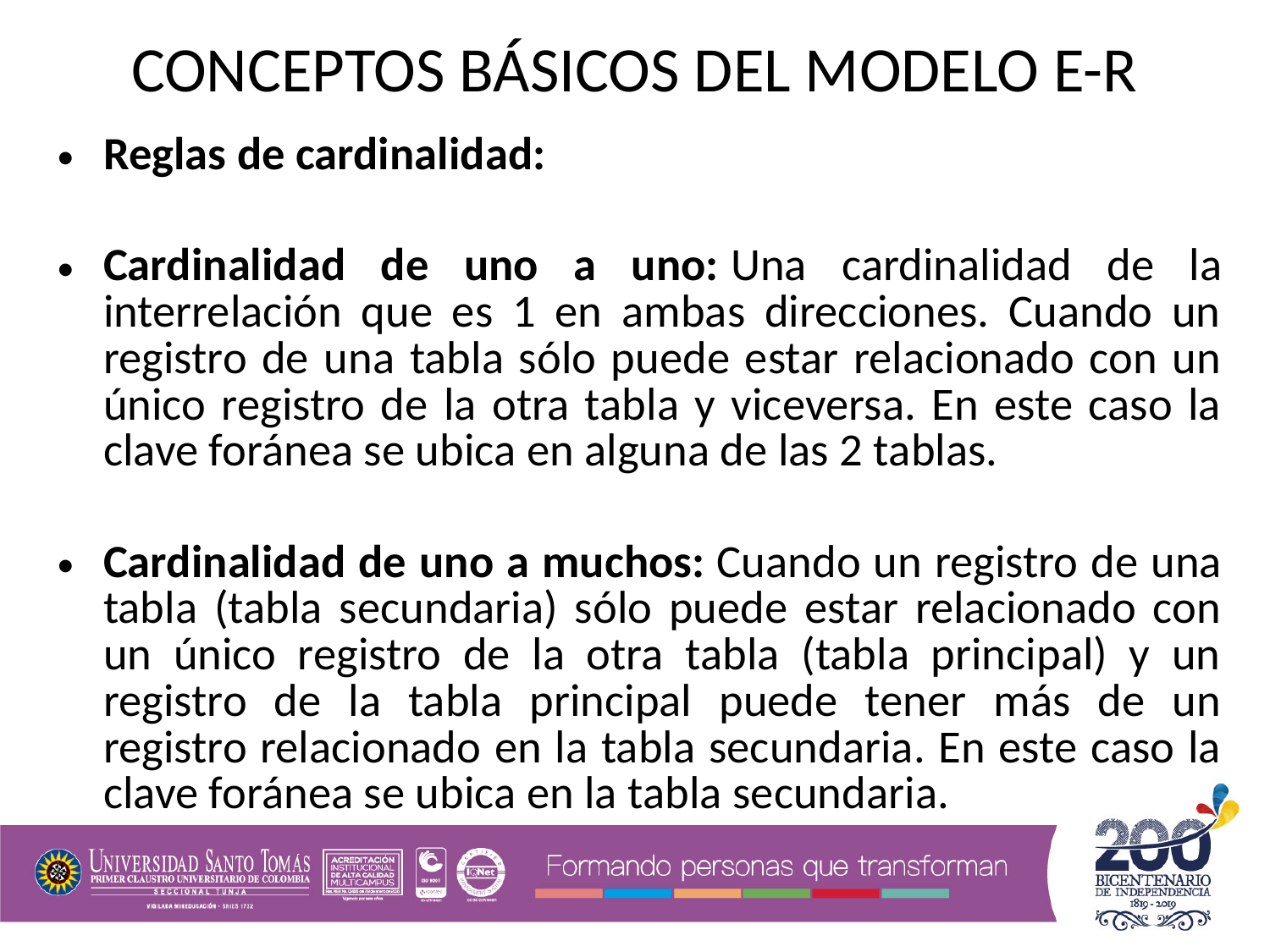

CONCEPTOS BÁSICOS DEL MODELO E-R
Reglas de cardinalidad:

Cardinalidad de uno a uno: Una cardinalidad de la interrelación que es 1 en ambas direcciones. Cuando un registro de una tabla sólo puede estar relacionado con un único registro de la otra tabla y viceversa. En este caso la clave foránea se ubica en alguna de las 2 tablas.

Cardinalidad de uno a muchos: Cuando un registro de una tabla (tabla secundaria) sólo puede estar relacionado con un único registro de la otra tabla (tabla principal) y un registro de la tabla principal puede tener más de un registro relacionado en la tabla secundaria. En este caso la clave foránea se ubica en la tabla secundaria.